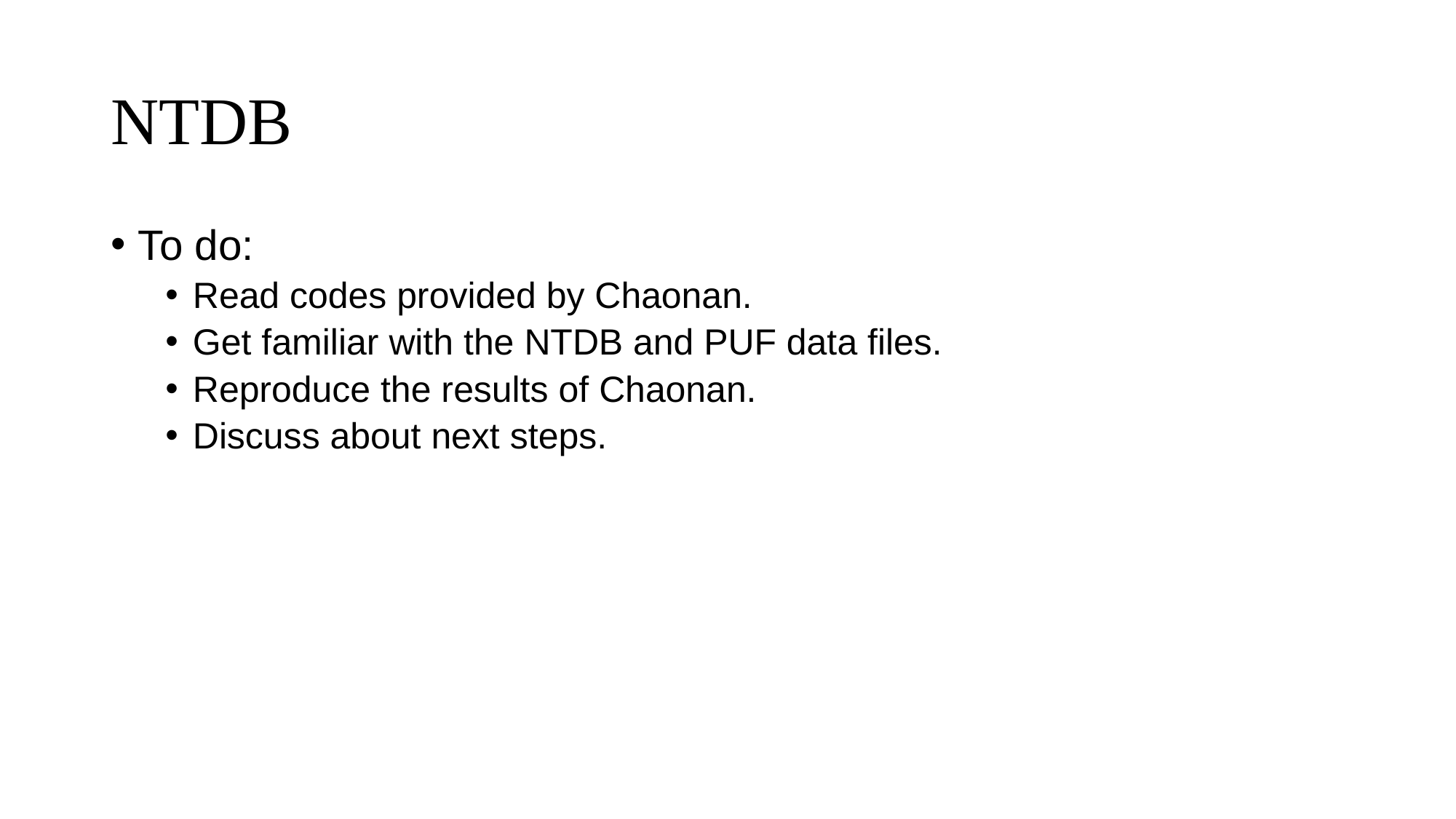

# NTDB
To do:
Read codes provided by Chaonan.
Get familiar with the NTDB and PUF data files.
Reproduce the results of Chaonan.
Discuss about next steps.